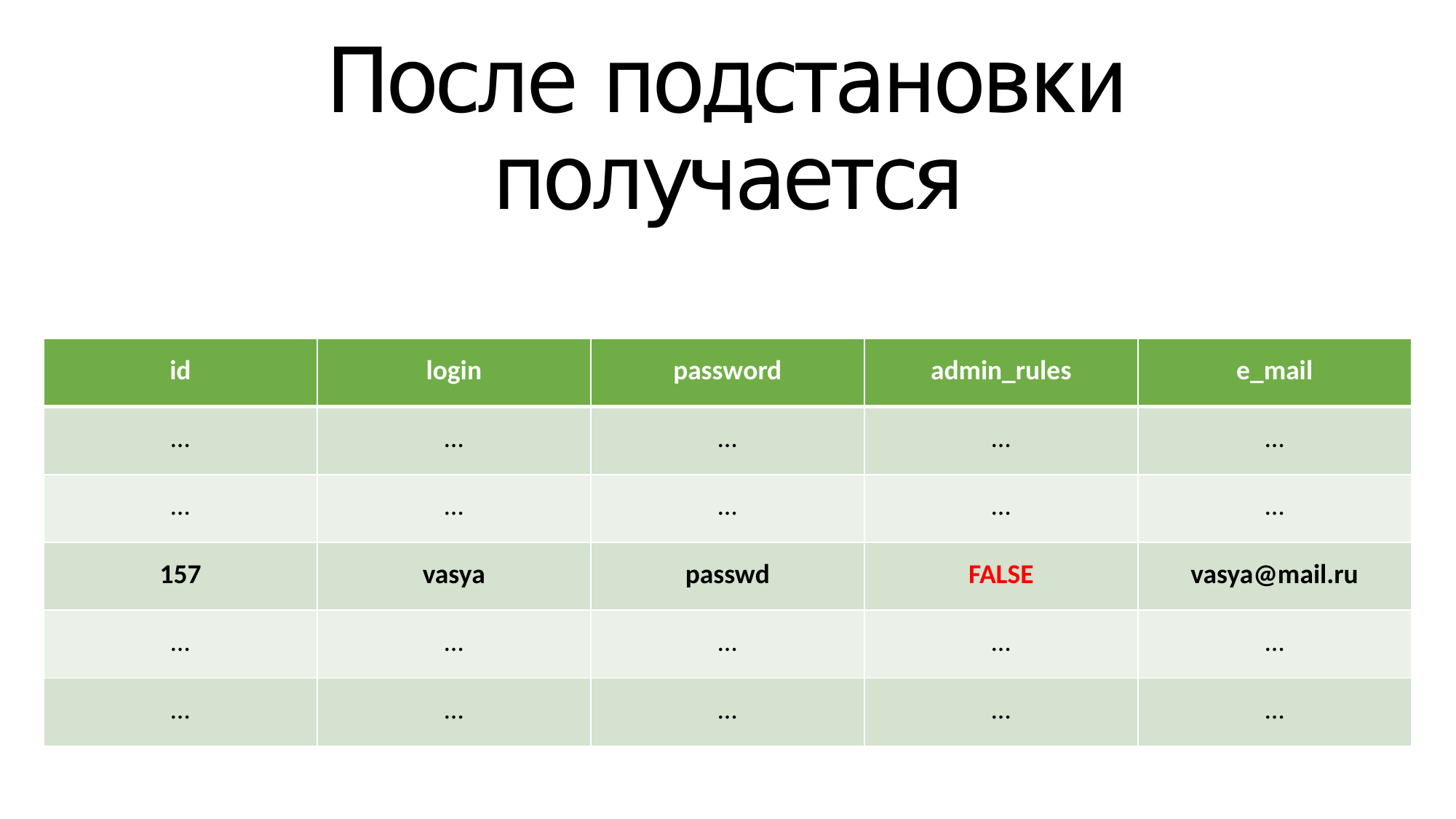

# После подстановки получается
SELECT *

FROM users

WHERE login = ‘vasya’ AND password = ‘passwd’
| id | login | password | admin\_rules | e\_mail |
| --- | --- | --- | --- | --- |
| … | … | … | … | … |
| … | … | … | … | … |
| 157 | vasya | passwd | FALSE | vasya@mail.ru |
| … | … | … | … | … |
| … | … | … | … | … |